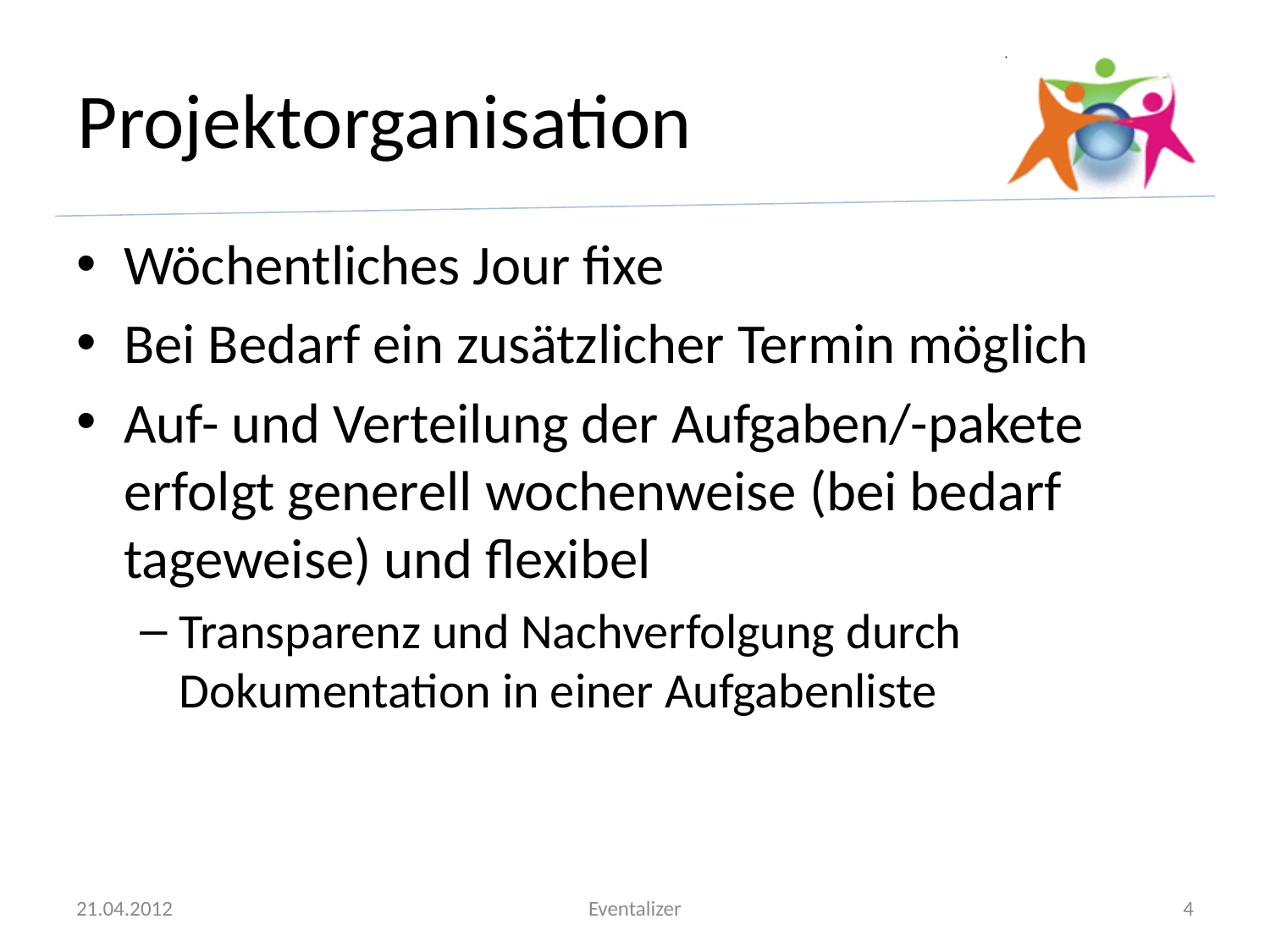

# Projektorganisation
Wöchentliches Jour fixe
Bei Bedarf ein zusätzlicher Termin möglich
Auf- und Verteilung der Aufgaben/-pakete erfolgt generell wochenweise (bei bedarf tageweise) und flexibel
Transparenz und Nachverfolgung durch Dokumentation in einer Aufgabenliste
21.04.2012
Eventalizer
4